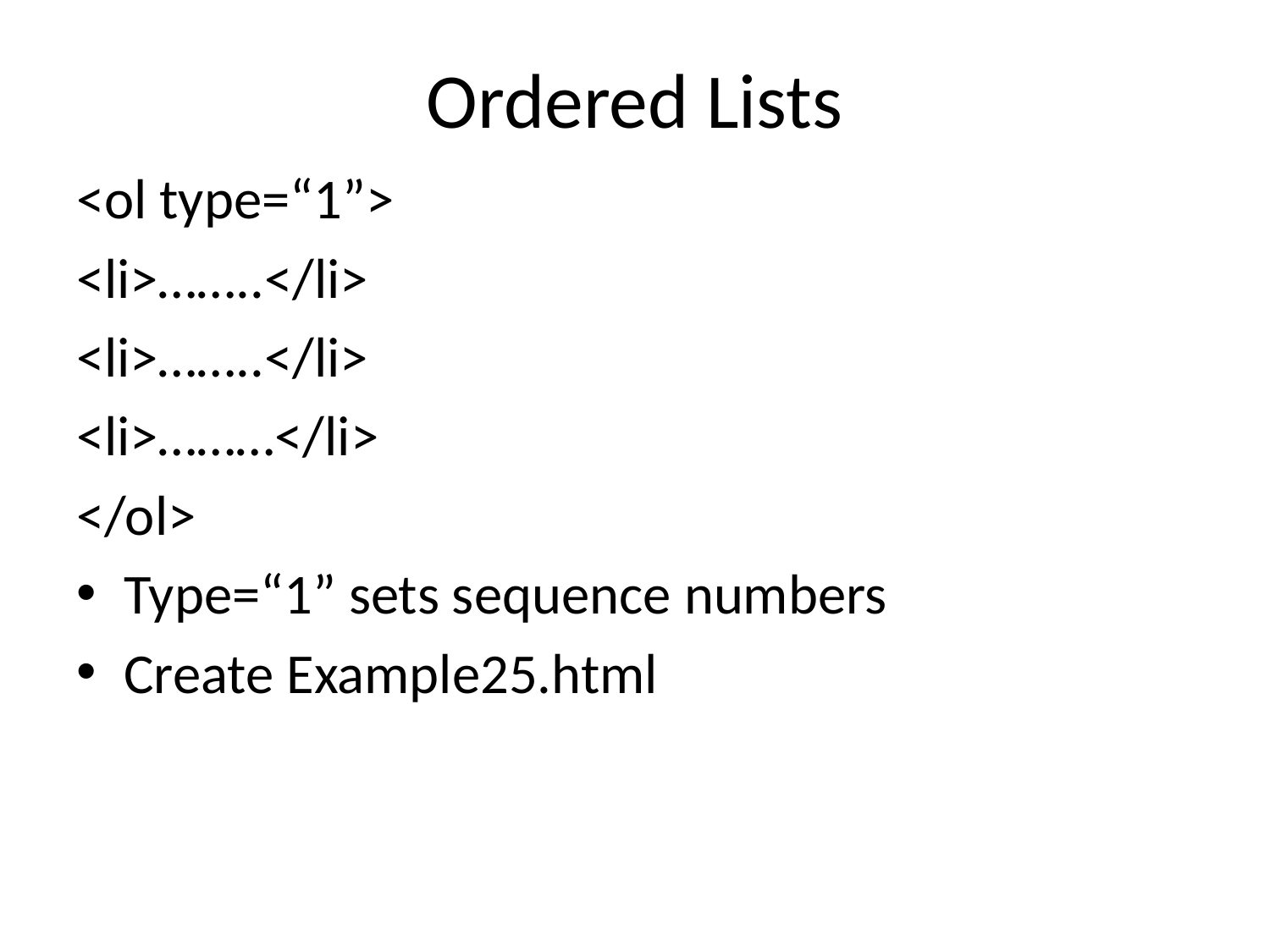

# Ordered Lists
<ol type=“1”>
<li>……..</li>
<li>……..</li>
<li>………</li>
</ol>
Type=“1” sets sequence numbers
Create Example25.html